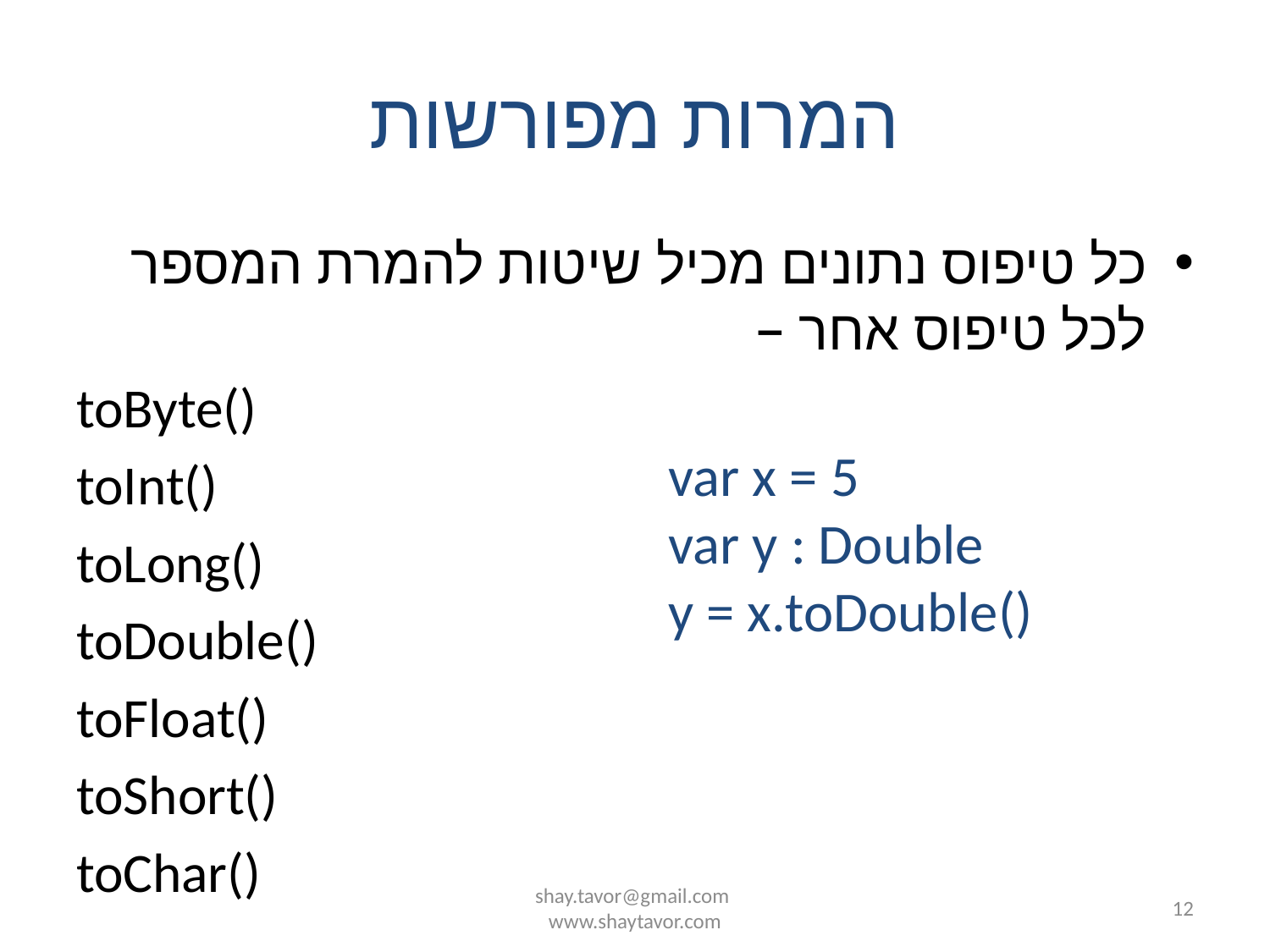

# המרות מפורשות
כל טיפוס נתונים מכיל שיטות להמרת המספר לכל טיפוס אחר –
toByte()
toInt()
toLong()
toDouble()
toFloat()
toShort()
toChar()
var x = 5
var y : Double
y = x.toDouble()
shay.tavor@gmail.com
www.shaytavor.com
12